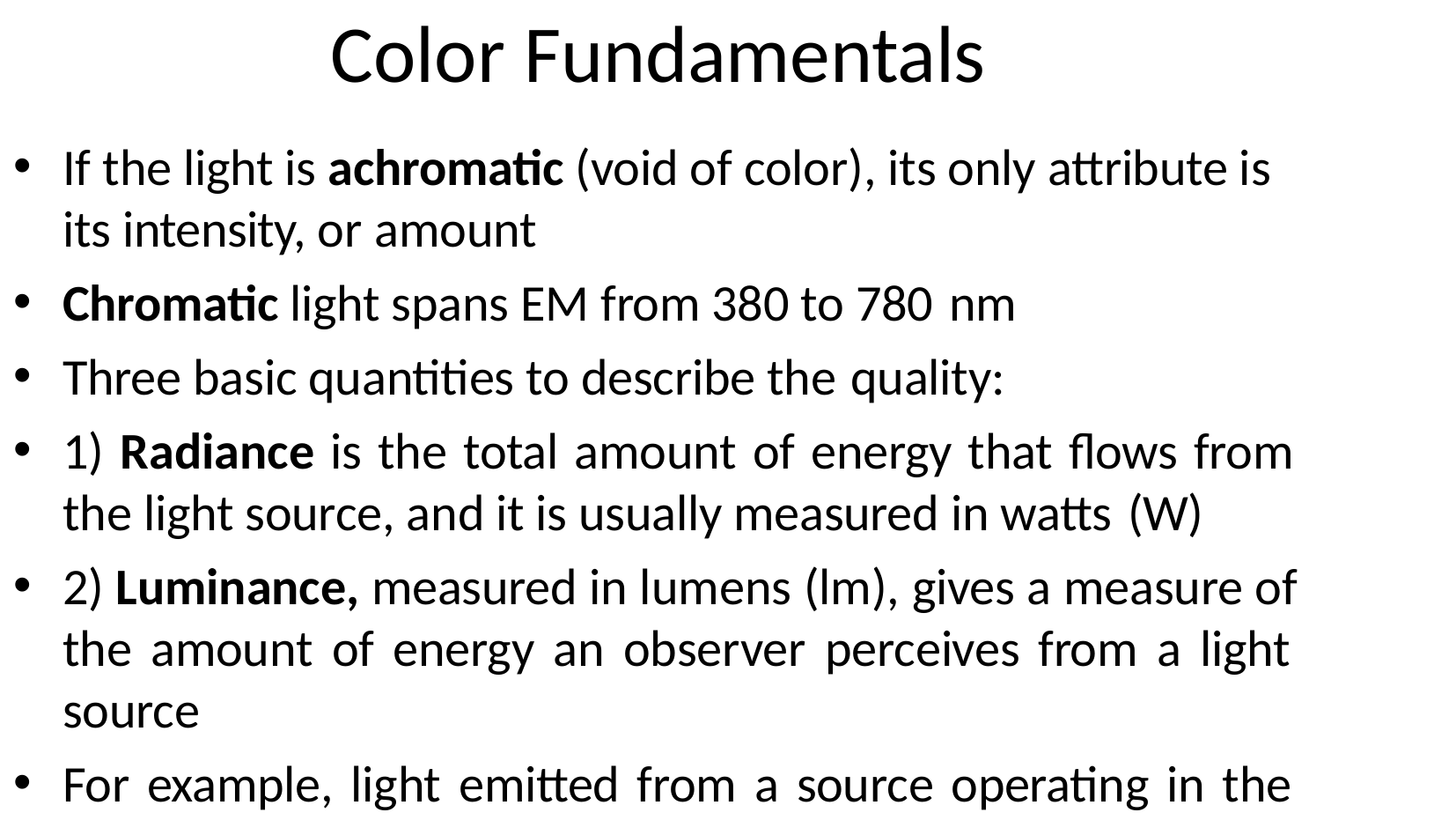

Color Fundamentals
If the light is achromatic (void of color), its only attribute is  its intensity, or amount
Chromatic light spans EM from 380 to 780 nm
Three basic quantities to describe the quality:
1) Radiance is the total amount of energy that flows from  the light source, and it is usually measured in watts (W)
2) Luminance, measured in lumens (lm), gives a measure of  the amount of energy an observer perceives from a light  source
For example, light emitted from a source operating in the  far infrared region of the spectrum could have significant  energy (radiance), but an observer would hardly perceive  it; its luminance would be almost zero